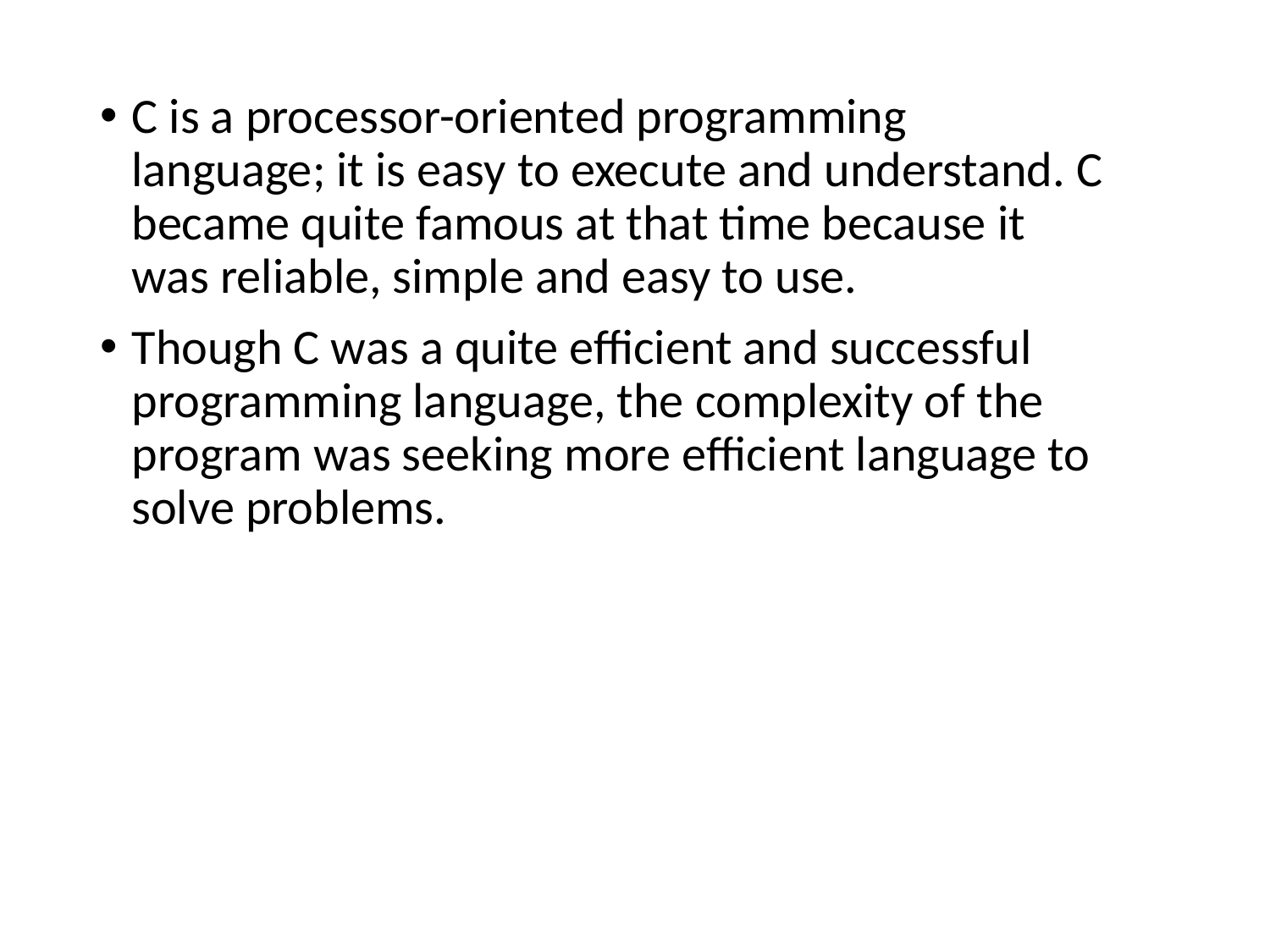

C is a processor-oriented programming language; it is easy to execute and understand. C became quite famous at that time because it was reliable, simple and easy to use.
Though C was a quite efficient and successful programming language, the complexity of the program was seeking more efficient language to solve problems.